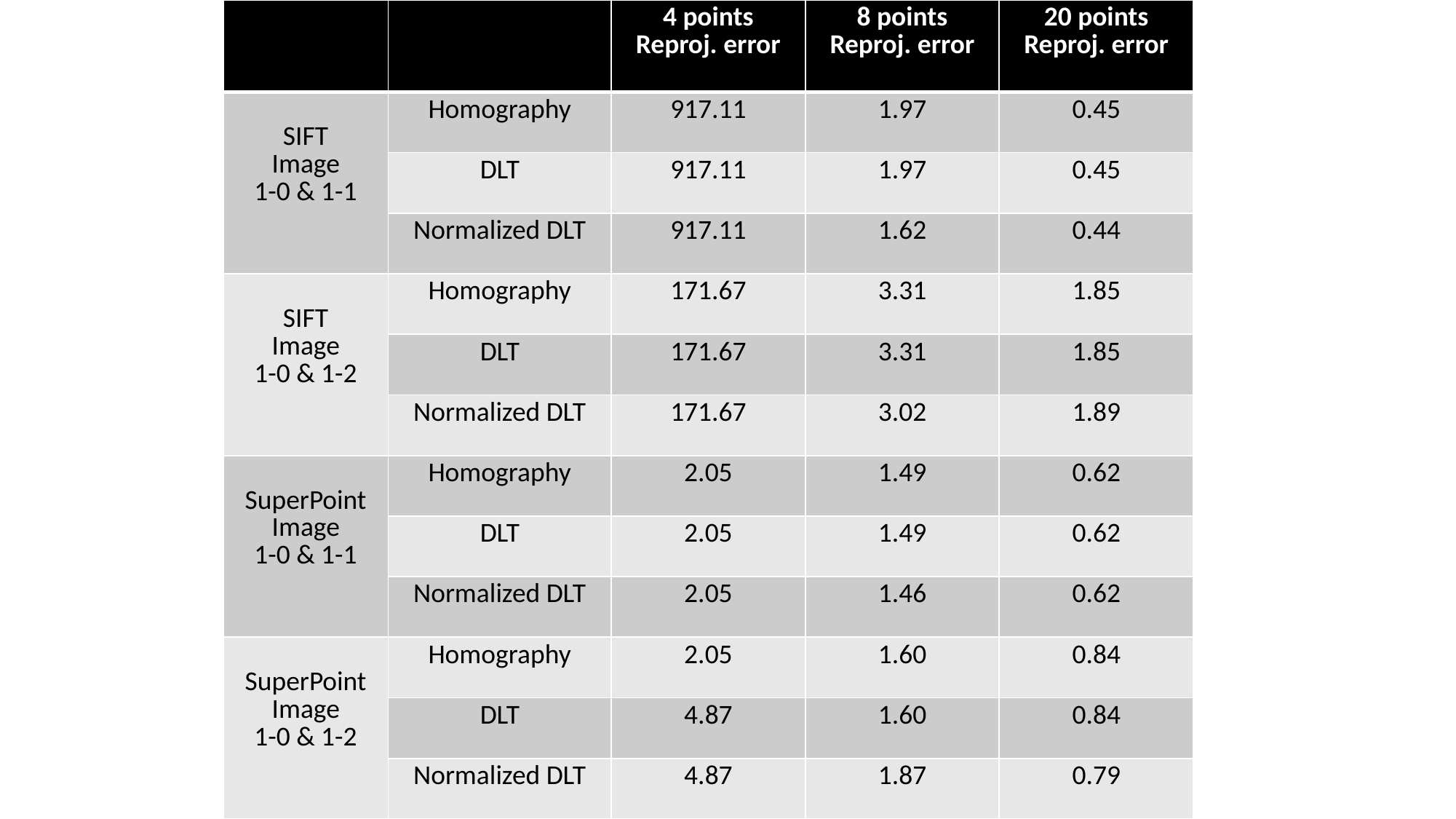

|  |  | 4 points Reproj. error | 8 points Reproj. error | 20 points Reproj. error |
| --- | --- | --- | --- | --- |
| SIFT Image 1-0 & 1-1 | Homography | 917.11 | 1.97 | 0.45 |
|  | DLT | 917.11 | 1.97 | 0.45 |
|  | Normalized DLT | 917.11 | 1.62 | 0.44 |
| SIFT Image 1-0 & 1-2 | Homography | 171.67 | 3.31 | 1.85 |
|  | DLT | 171.67 | 3.31 | 1.85 |
|  | Normalized DLT | 171.67 | 3.02 | 1.89 |
| SuperPoint Image 1-0 & 1-1 | Homography | 2.05 | 1.49 | 0.62 |
|  | DLT | 2.05 | 1.49 | 0.62 |
|  | Normalized DLT | 2.05 | 1.46 | 0.62 |
| SuperPoint Image 1-0 & 1-2 | Homography | 2.05 | 1.60 | 0.84 |
|  | DLT | 4.87 | 1.60 | 0.84 |
|  | Normalized DLT | 4.87 | 1.87 | 0.79 |